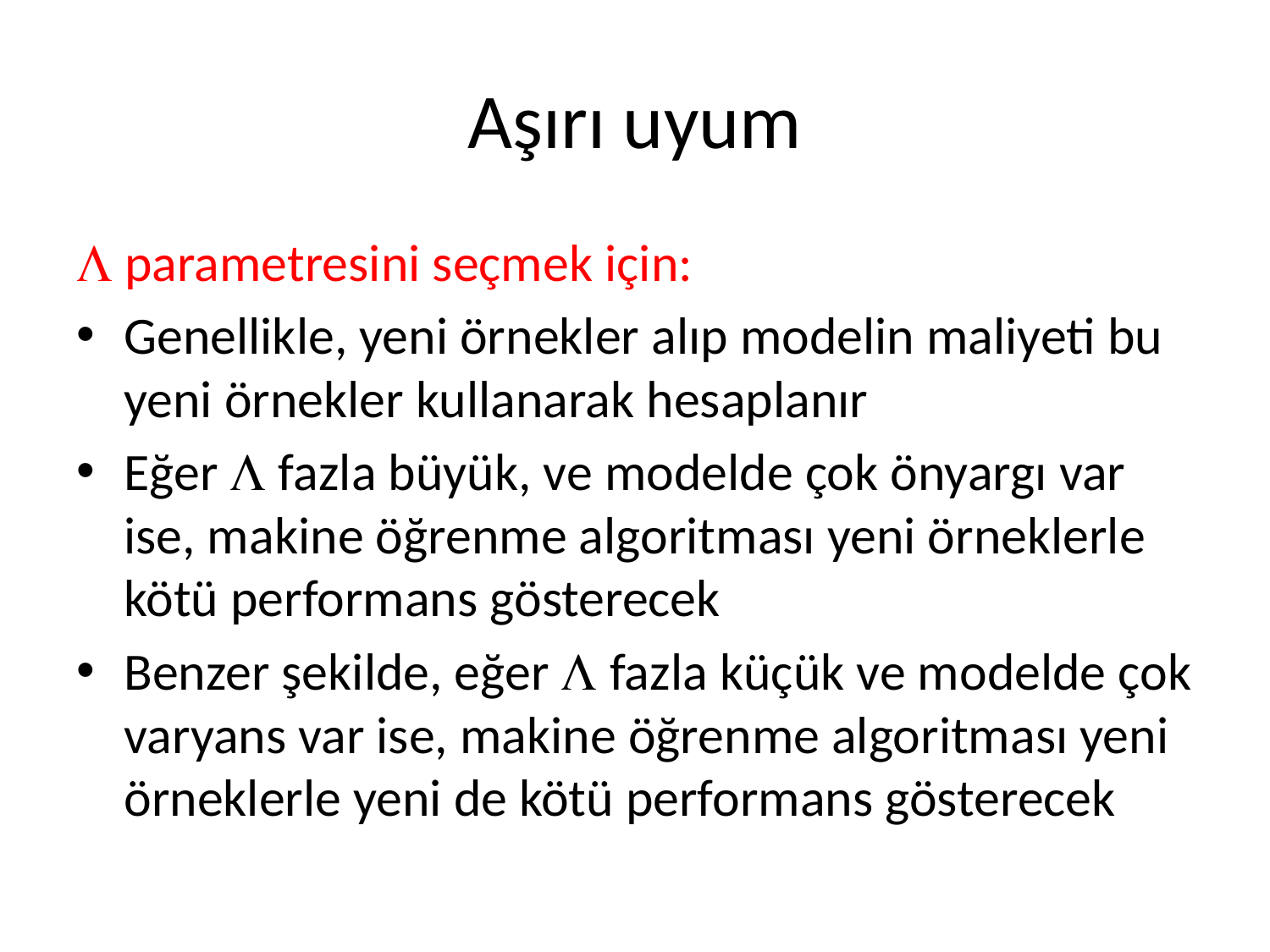

# Aşırı uyum
Λ parametresini seçmek için:
Genellikle, yeni örnekler alıp modelin maliyeti bu yeni örnekler kullanarak hesaplanır
Eğer Λ fazla büyük, ve modelde çok önyargı var ise, makine öğrenme algoritması yeni örneklerle kötü performans gösterecek
Benzer şekilde, eğer Λ fazla küçük ve modelde çok varyans var ise, makine öğrenme algoritması yeni örneklerle yeni de kötü performans gösterecek